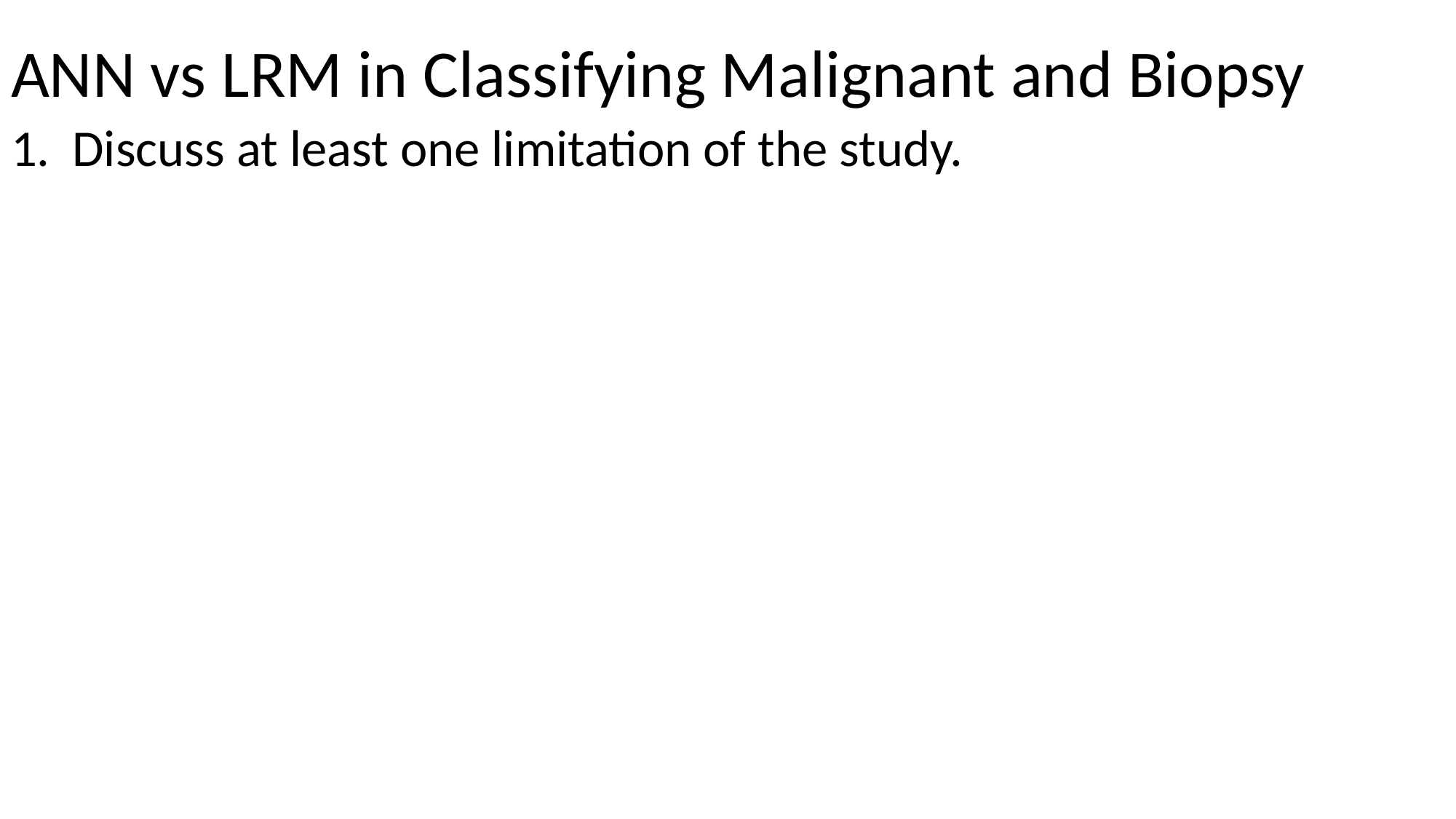

# ANN vs LRM in Classifying Malignant and Biopsy
Discuss at least one limitation of the study.